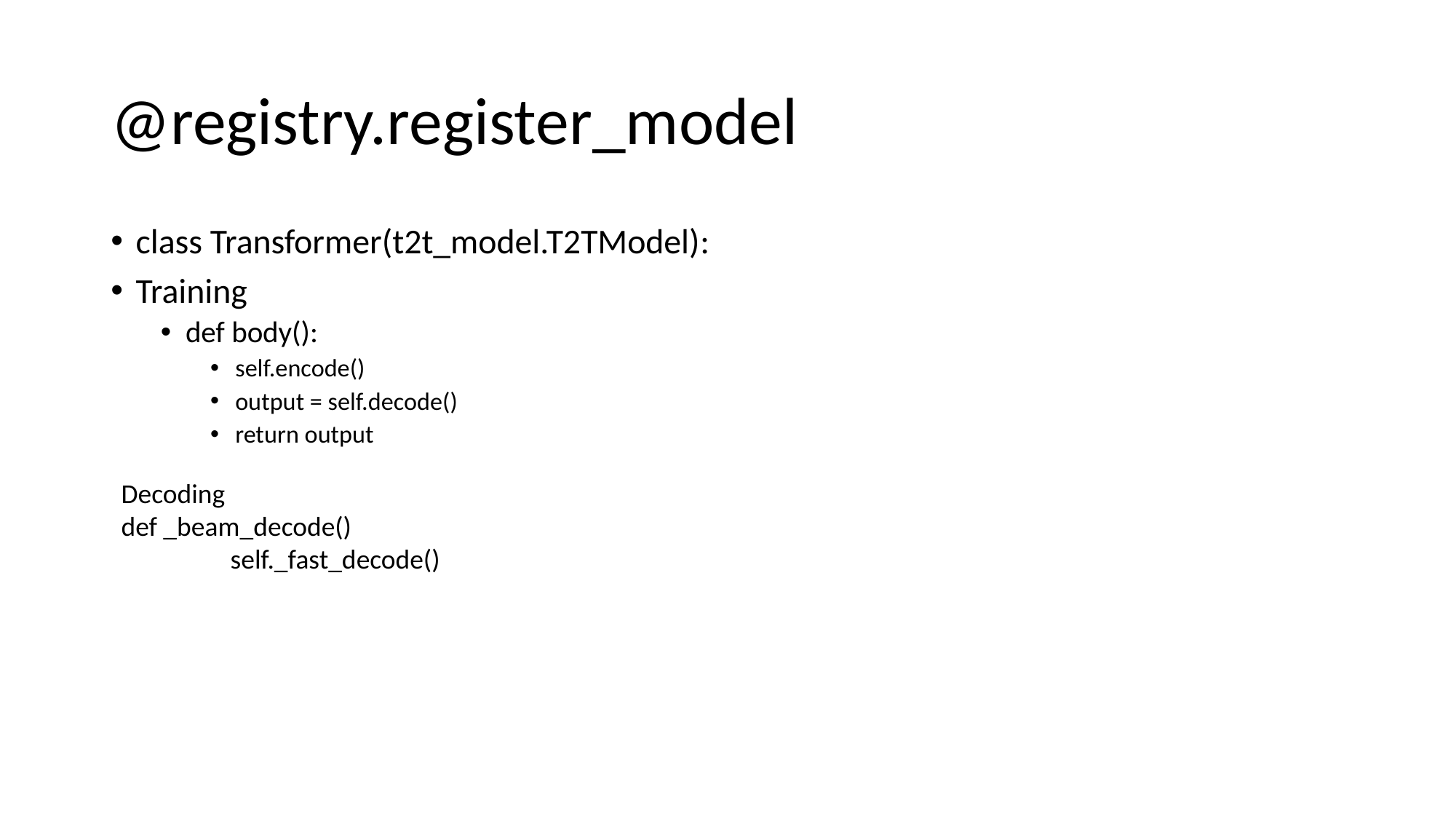

# @registry.register_model
class Transformer(t2t_model.T2TModel):
Training
def body():
self.encode()
output = self.decode()
return output
Decoding
def _beam_decode()
	self._fast_decode()